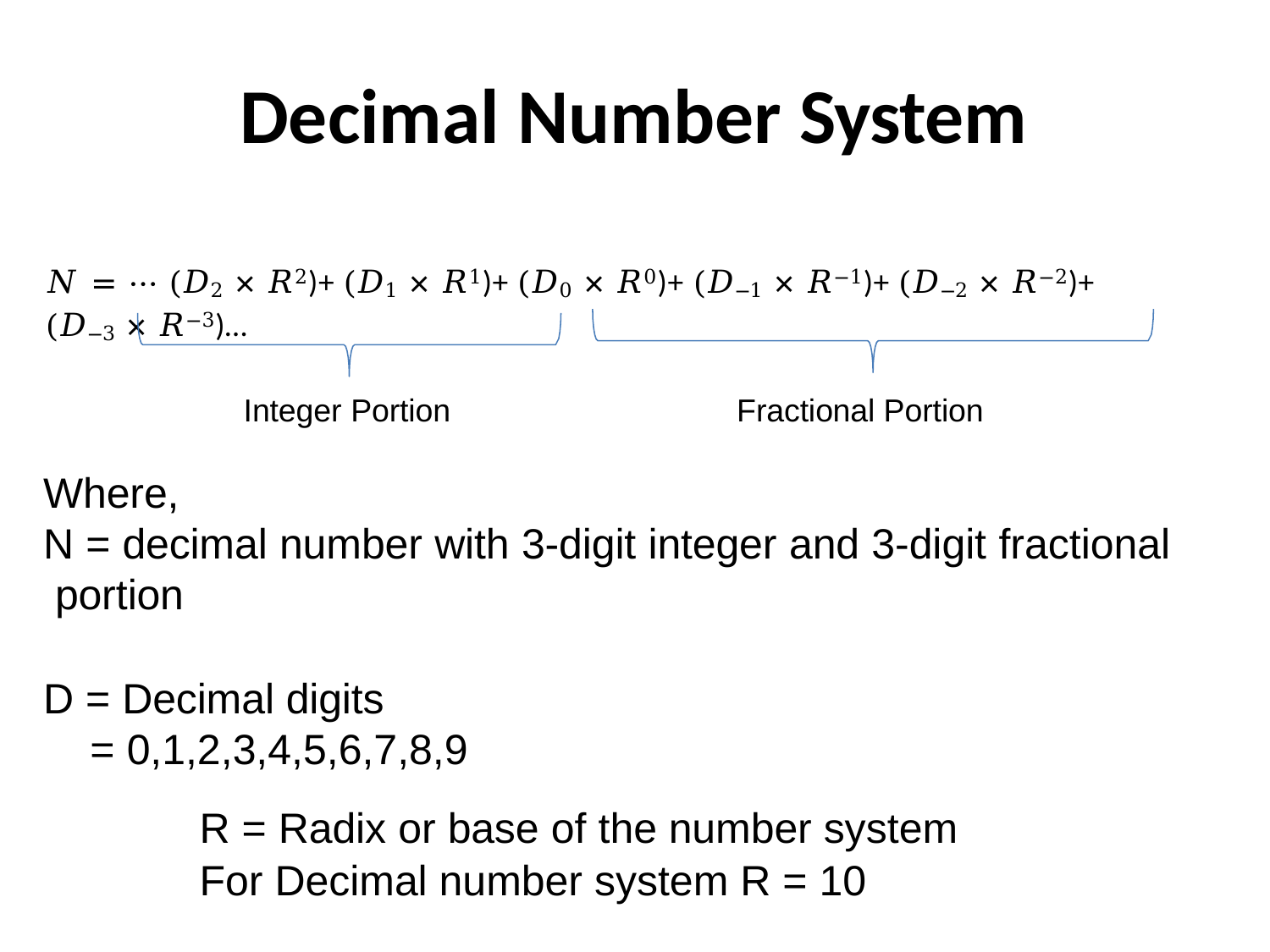

# Decimal Number System
𝑁 = ⋯ (𝐷2 × 𝑅2)+ (𝐷1 × 𝑅1)+ (𝐷0 × 𝑅0)+ (𝐷−1 × 𝑅−1)+ (𝐷−2 × 𝑅−2)+ (𝐷−3 × 𝑅−3)…

Integer Portion	Fractional Portion

Where,
N = decimal number with 3-digit integer and 3-digit fractional  portion

D = Decimal digits
= 0,1,2,3,4,5,6,7,8,9
R = Radix or base of the number system
For Decimal number system R = 10